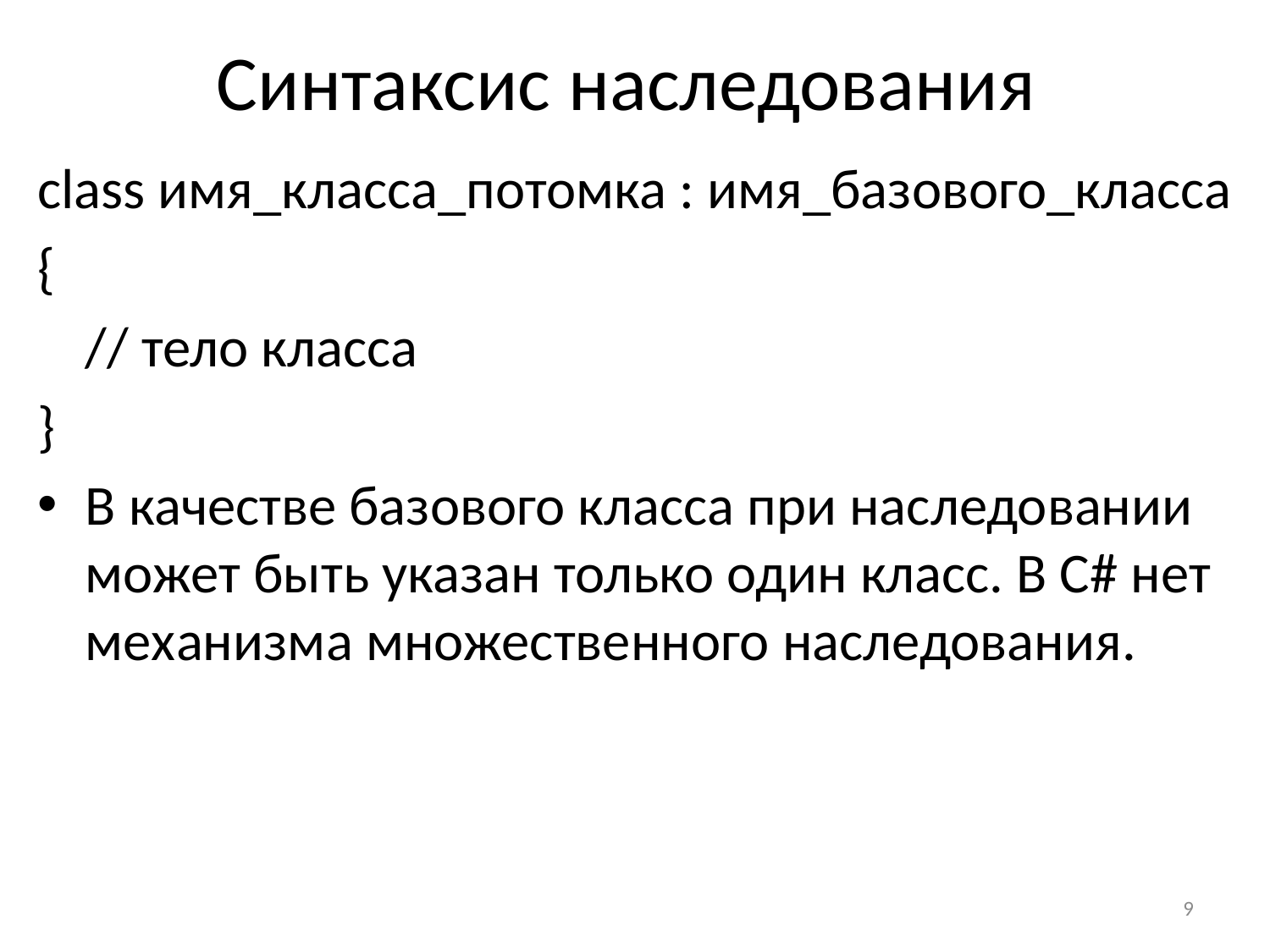

# Синтаксис наследования
class имя_класса_потомка : имя_базового_класса
{
 	// тело класса
}
В качестве базового класса при наследовании может быть указан только один класс. В C# нет механизма множественного наследования.
9